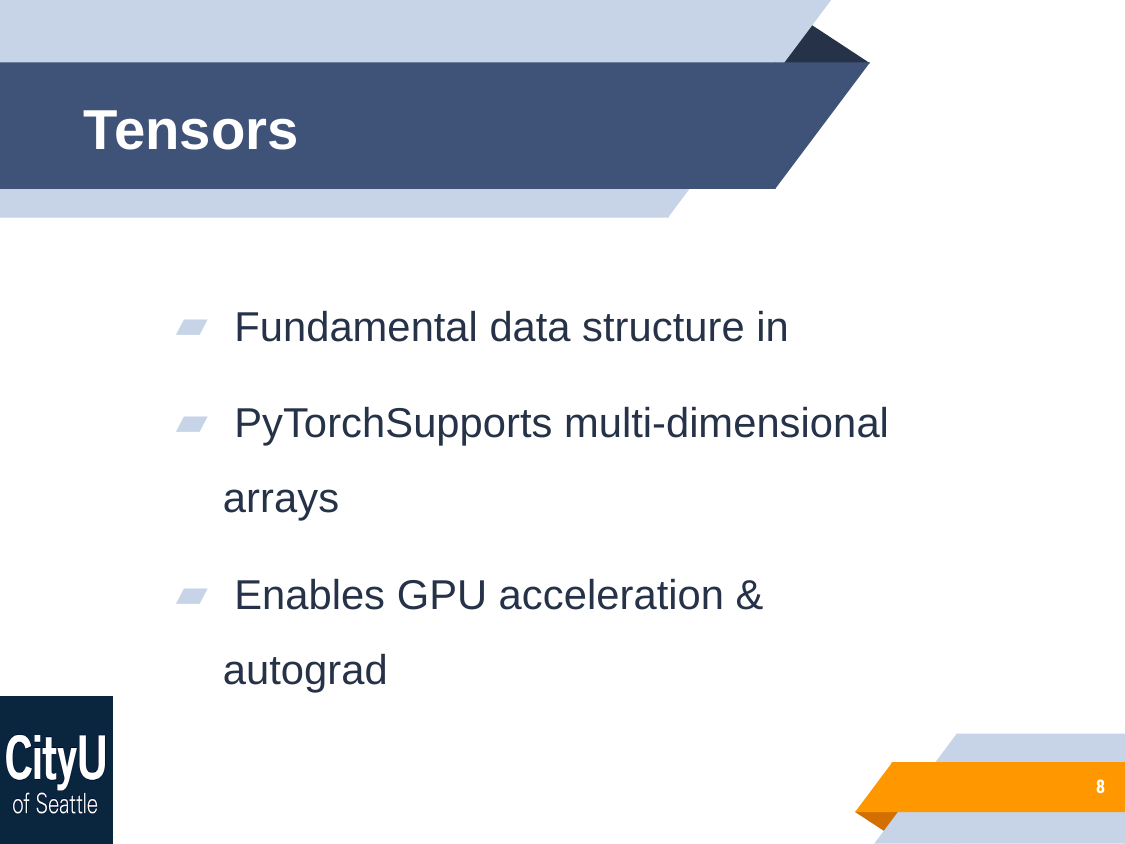

# Tensors
 Fundamental data structure in
 PyTorchSupports multi-dimensional arrays
 Enables GPU acceleration & autograd
8